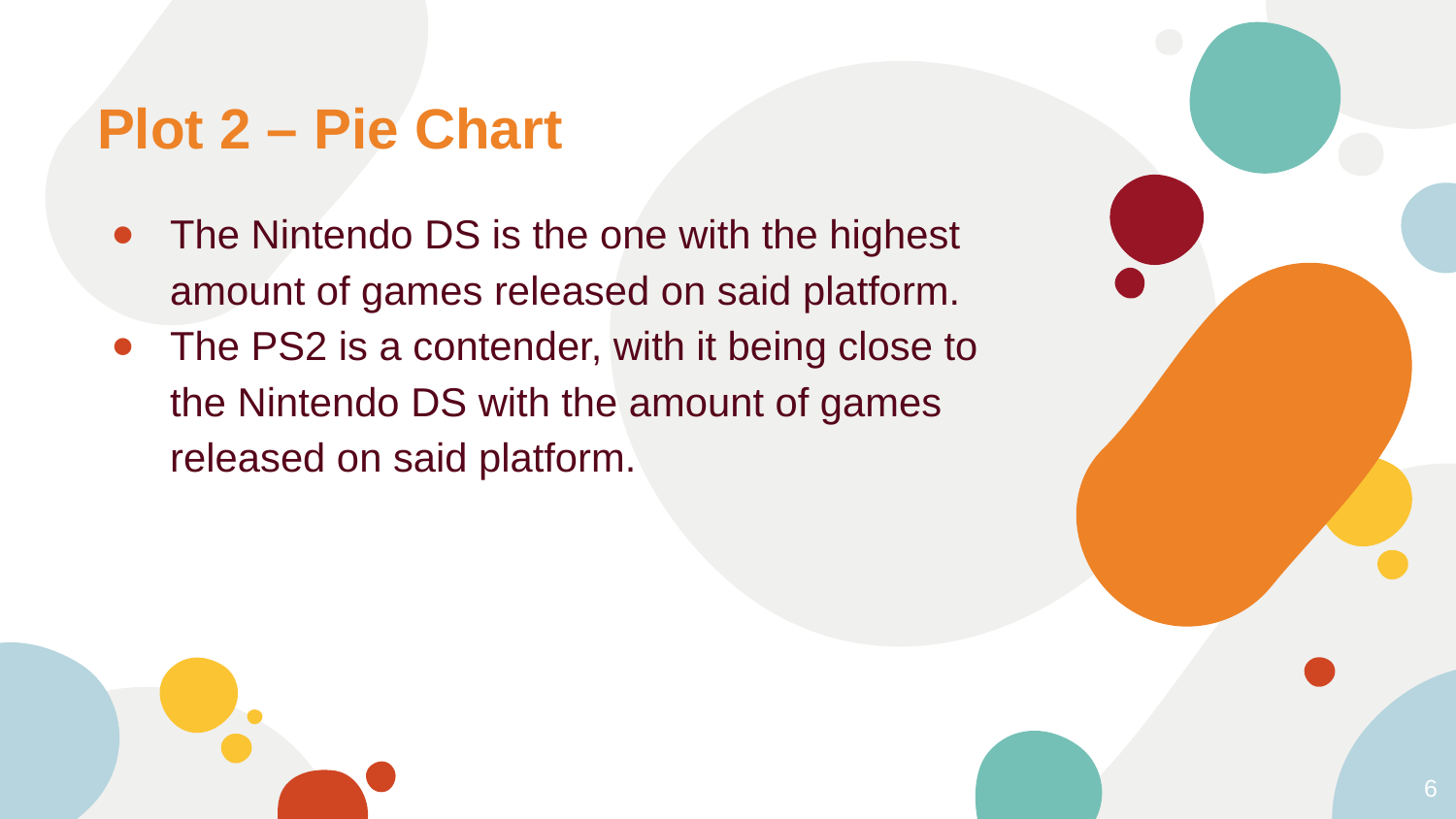

# Plot 2 – Pie Chart
The Nintendo DS is the one with the highest amount of games released on said platform.
The PS2 is a contender, with it being close to the Nintendo DS with the amount of games released on said platform.

6